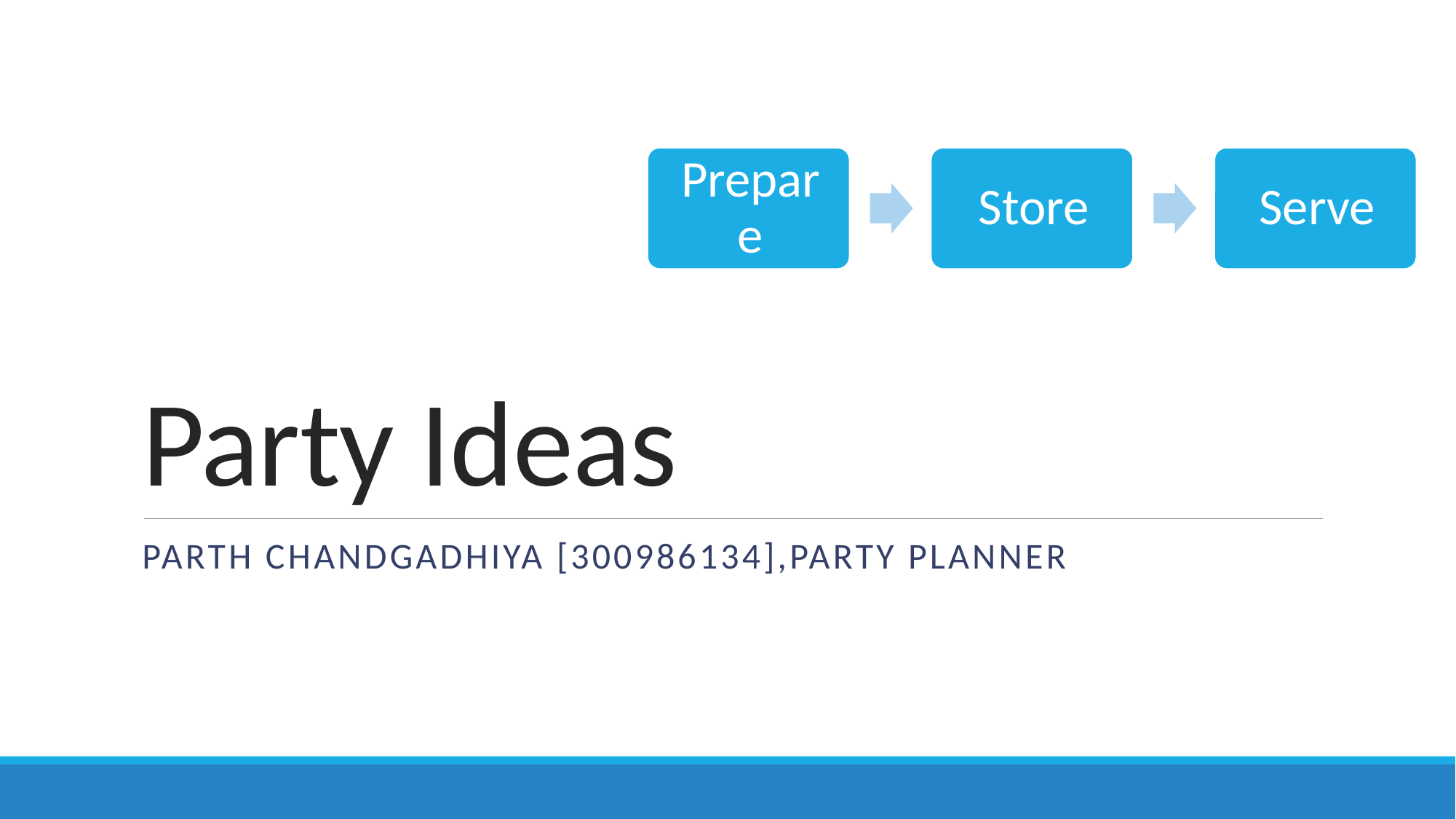

Prepare

Store

Serve
# Party Ideas
Parth Chandgadhiya [300986134],party planner